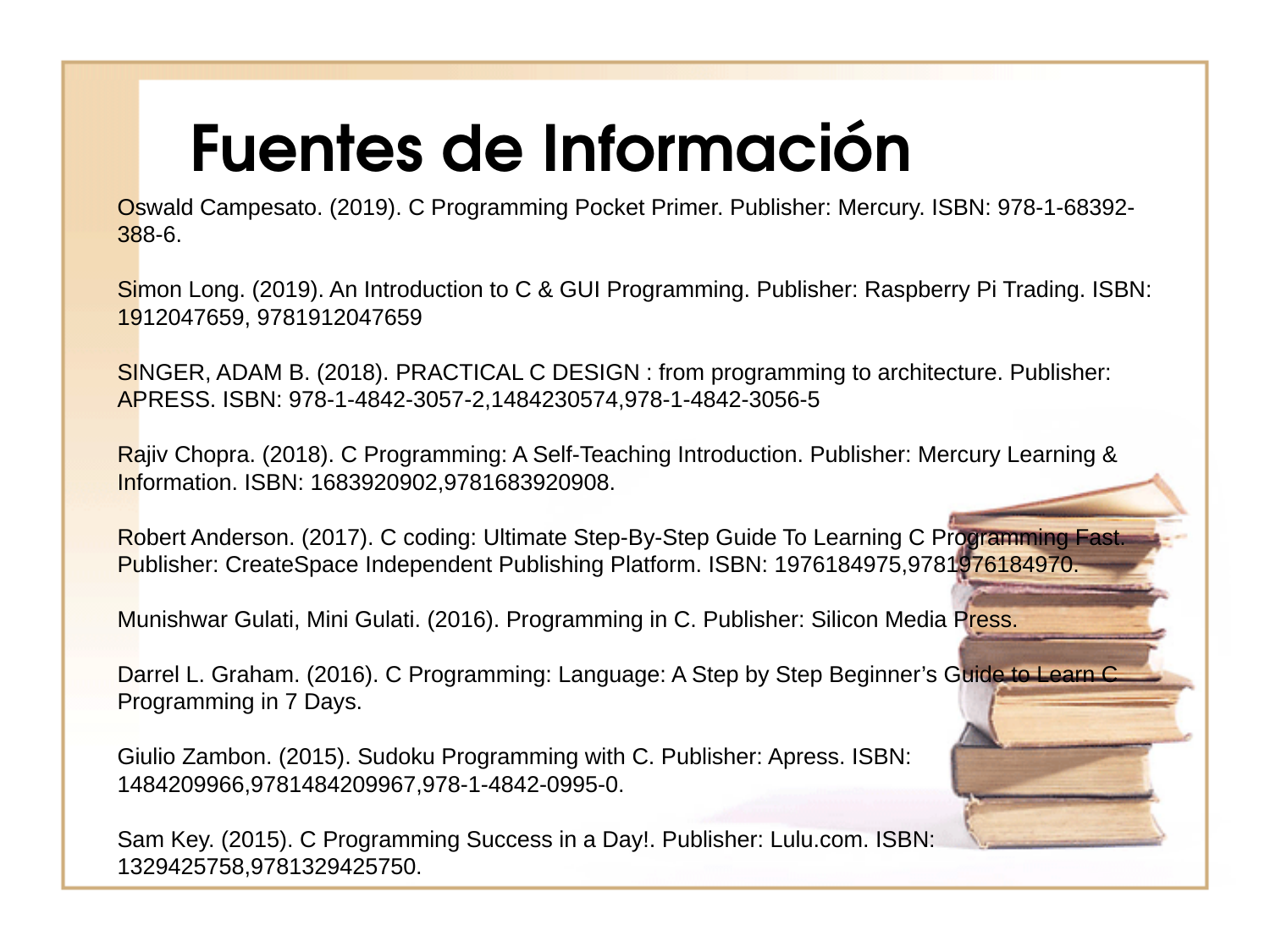

# Fuentes de Información
Oswald Campesato. (2019). C Programming Pocket Primer. Publisher: Mercury. ISBN: 978-1-68392-388-6.

Simon Long. (2019). An Introduction to C & GUI Programming. Publisher: Raspberry Pi Trading. ISBN: 1912047659, 9781912047659

SINGER, ADAM B. (2018). PRACTICAL C DESIGN : from programming to architecture. Publisher: APRESS. ISBN: 978-1-4842-3057-2,1484230574,978-1-4842-3056-5

Rajiv Chopra. (2018). C Programming: A Self-Teaching Introduction. Publisher: Mercury Learning & Information. ISBN: 1683920902,9781683920908.

Robert Anderson. (2017). C coding: Ultimate Step-By-Step Guide To Learning C Programming Fast. Publisher: CreateSpace Independent Publishing Platform. ISBN: 1976184975,9781976184970.

Munishwar Gulati, Mini Gulati. (2016). Programming in C. Publisher: Silicon Media Press.

Darrel L. Graham. (2016). C Programming: Language: A Step by Step Beginner’s Guide to Learn C Programming in 7 Days.

Giulio Zambon. (2015). Sudoku Programming with C. Publisher: Apress. ISBN: 1484209966,9781484209967,978-1-4842-0995-0.

Sam Key. (2015). C Programming Success in a Day!. Publisher: Lulu.com. ISBN: 1329425758,9781329425750.